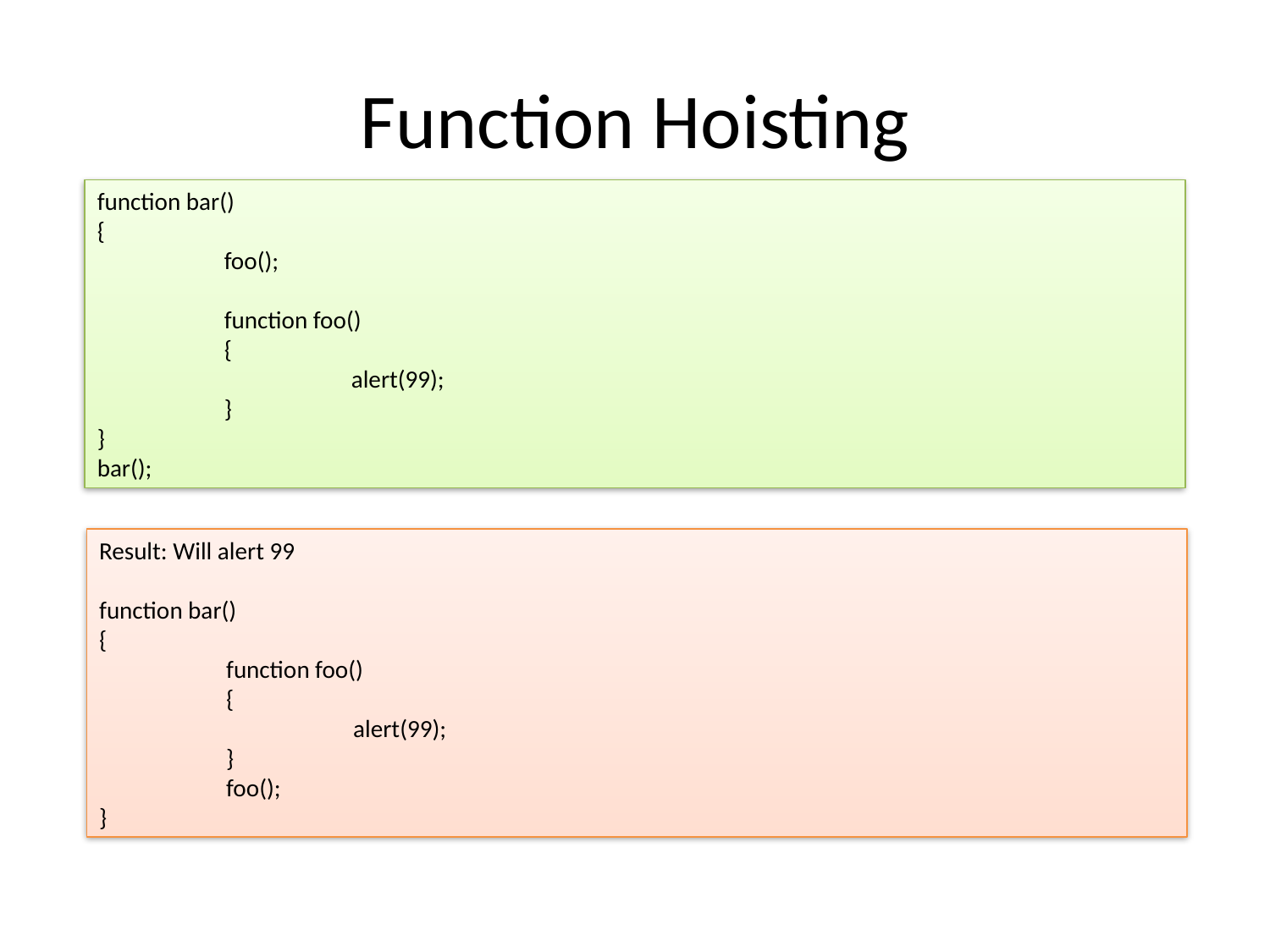

# Function Hoisting
function bar()
{
	foo();

	function foo()
	{
		alert(99);
	}
}
bar();
Result: Will alert 99

function bar()
{
	function foo()
	{
		alert(99);
	}
	foo();
}